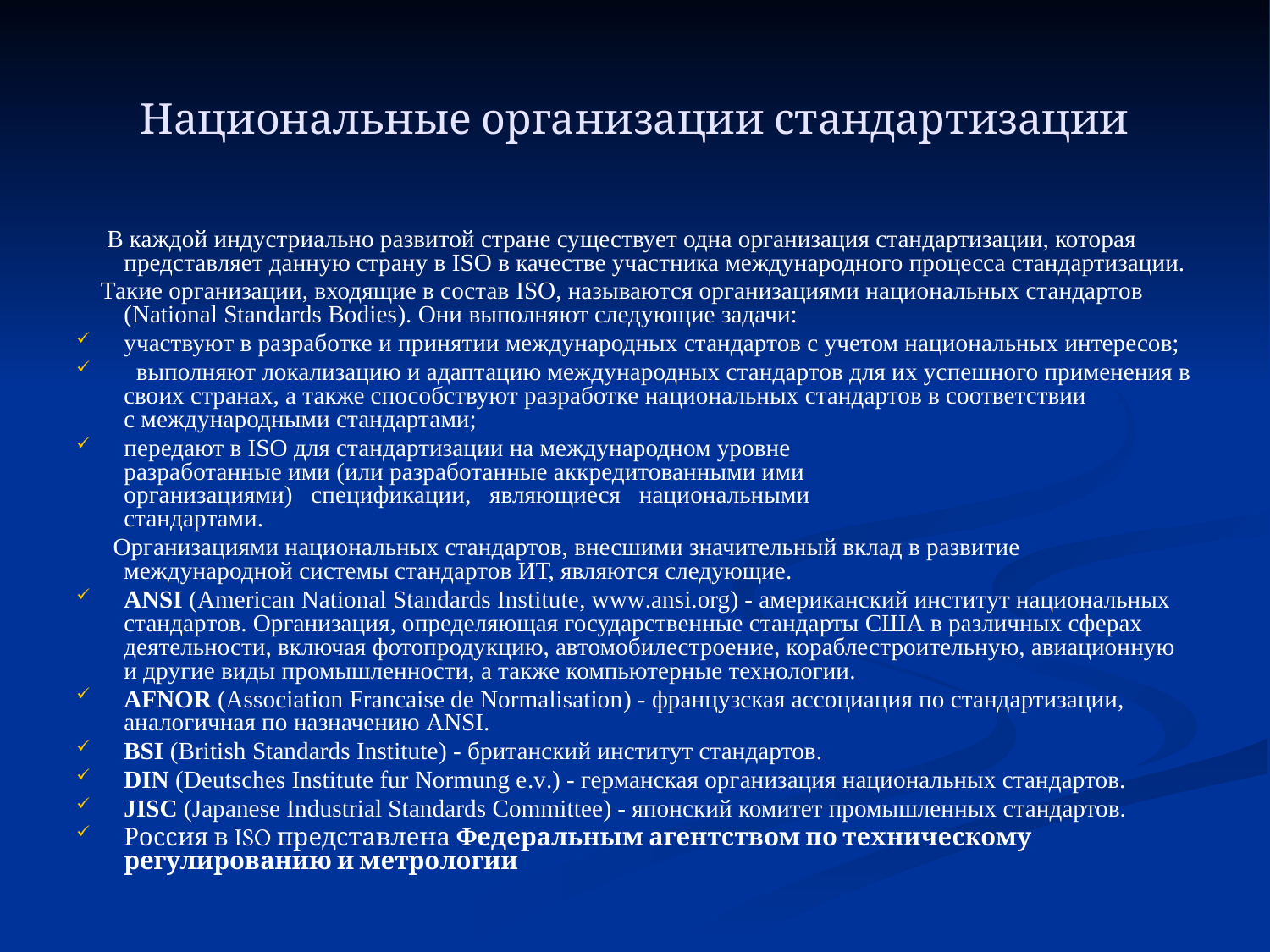

# Национальные организации стандартизации
     В каждой индустриально развитой стране существует одна организация стандартизации, которая представляет данную страну в ISO в качестве участника международного процесса стандартизации.
    Такие организации, входящие в состав ISO, называются организациями национальных стандартов (National Standards Bodies). Они выполняют следующие задачи:
участвуют в разработке и принятии международных стандартов с учетом национальных интересов;
  выполняют локализацию и адаптацию международных стандартов для их успешного применения в своих странах, а также способствуют разработке национальных стандартов в соответствии
с международными стандартами;
передают в ISO для стандартизации на международном уровне
разработанные ими (или разработанные аккредитованными ими
организациями)   спецификации,   являющиеся   национальными
стандартами.
      Организациями национальных стандартов, внесшими значительный вклад в развитие международной системы стандартов ИТ, являются следующие.
ANSI (American National Standards Institute, www.ansi.org) - американский институт национальных стандартов. Организация, определяющая государственные стандарты США в различных сферах деятельности, включая фотопродукцию, автомобилестроение, кораблестроительную, авиационную и другие виды промышленности, а также компьютерные технологии.
AFNOR (Association Francaise de Normalisation) - французская ассоциация по стандартизации, аналогичная по назначению ANSI.
BSI (British Standards Institute) - британский институт стандартов.
DIN (Deutsches Institute fur Normung e.v.) - германская организация национальных стандартов.
JISC (Japanese Industrial Standards Committee) - японский комитет промышленных стандартов.
Россия в ISO представлена Федеральным агентством по техническому регулированию и метрологии